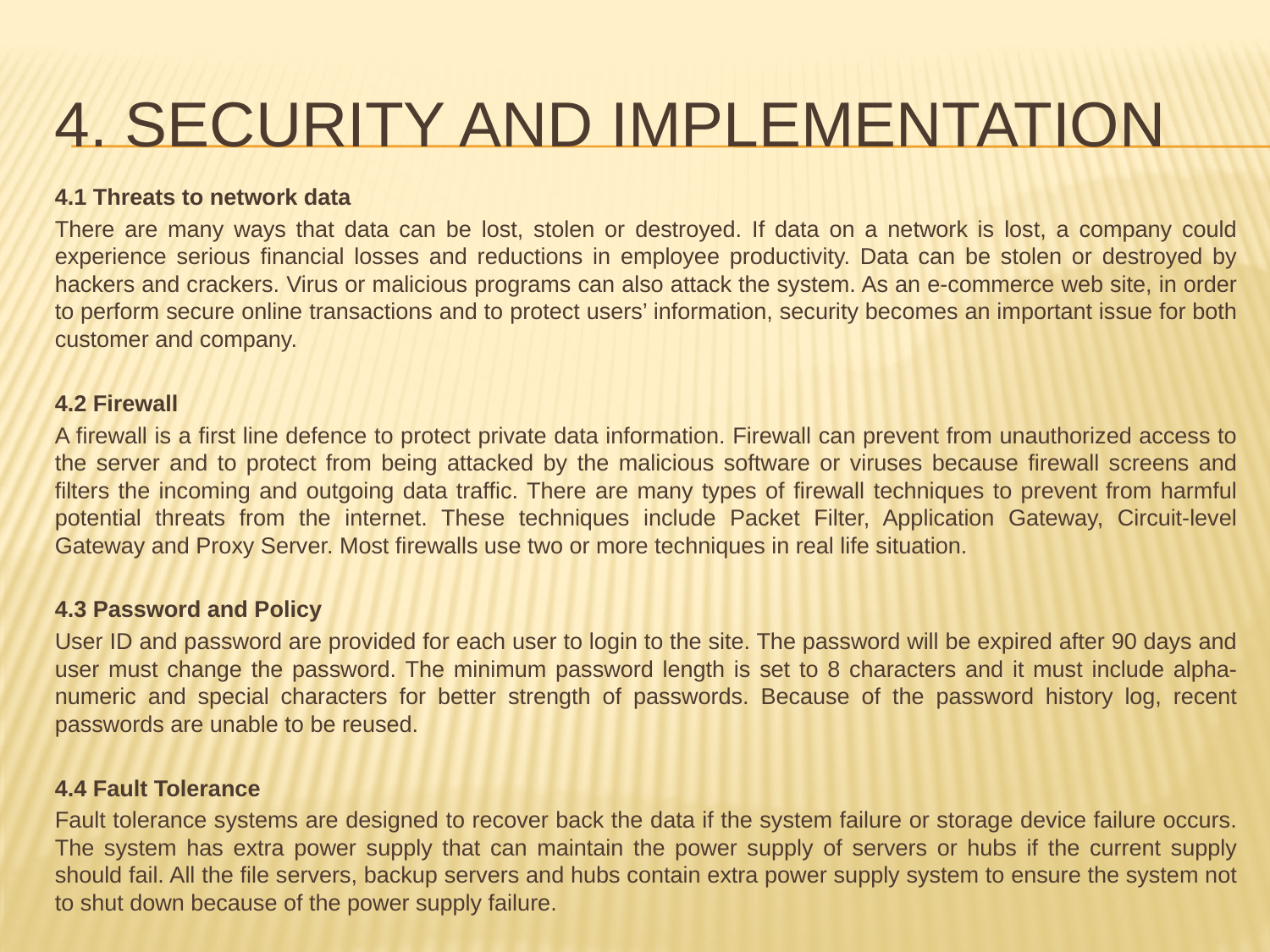

# 4. Security and implementation
4.1 Threats to network data
There are many ways that data can be lost, stolen or destroyed. If data on a network is lost, a company could experience serious financial losses and reductions in employee productivity. Data can be stolen or destroyed by hackers and crackers. Virus or malicious programs can also attack the system. As an e-commerce web site, in order to perform secure online transactions and to protect users’ information, security becomes an important issue for both customer and company.

4.2 Firewall
A firewall is a first line defence to protect private data information. Firewall can prevent from unauthorized access to the server and to protect from being attacked by the malicious software or viruses because firewall screens and filters the incoming and outgoing data traffic. There are many types of firewall techniques to prevent from harmful potential threats from the internet. These techniques include Packet Filter, Application Gateway, Circuit-level Gateway and Proxy Server. Most firewalls use two or more techniques in real life situation.

4.3 Password and Policy
User ID and password are provided for each user to login to the site. The password will be expired after 90 days and user must change the password. The minimum password length is set to 8 characters and it must include alpha-numeric and special characters for better strength of passwords. Because of the password history log, recent passwords are unable to be reused.

4.4 Fault Tolerance
Fault tolerance systems are designed to recover back the data if the system failure or storage device failure occurs. The system has extra power supply that can maintain the power supply of servers or hubs if the current supply should fail. All the file servers, backup servers and hubs contain extra power supply system to ensure the system not to shut down because of the power supply failure.